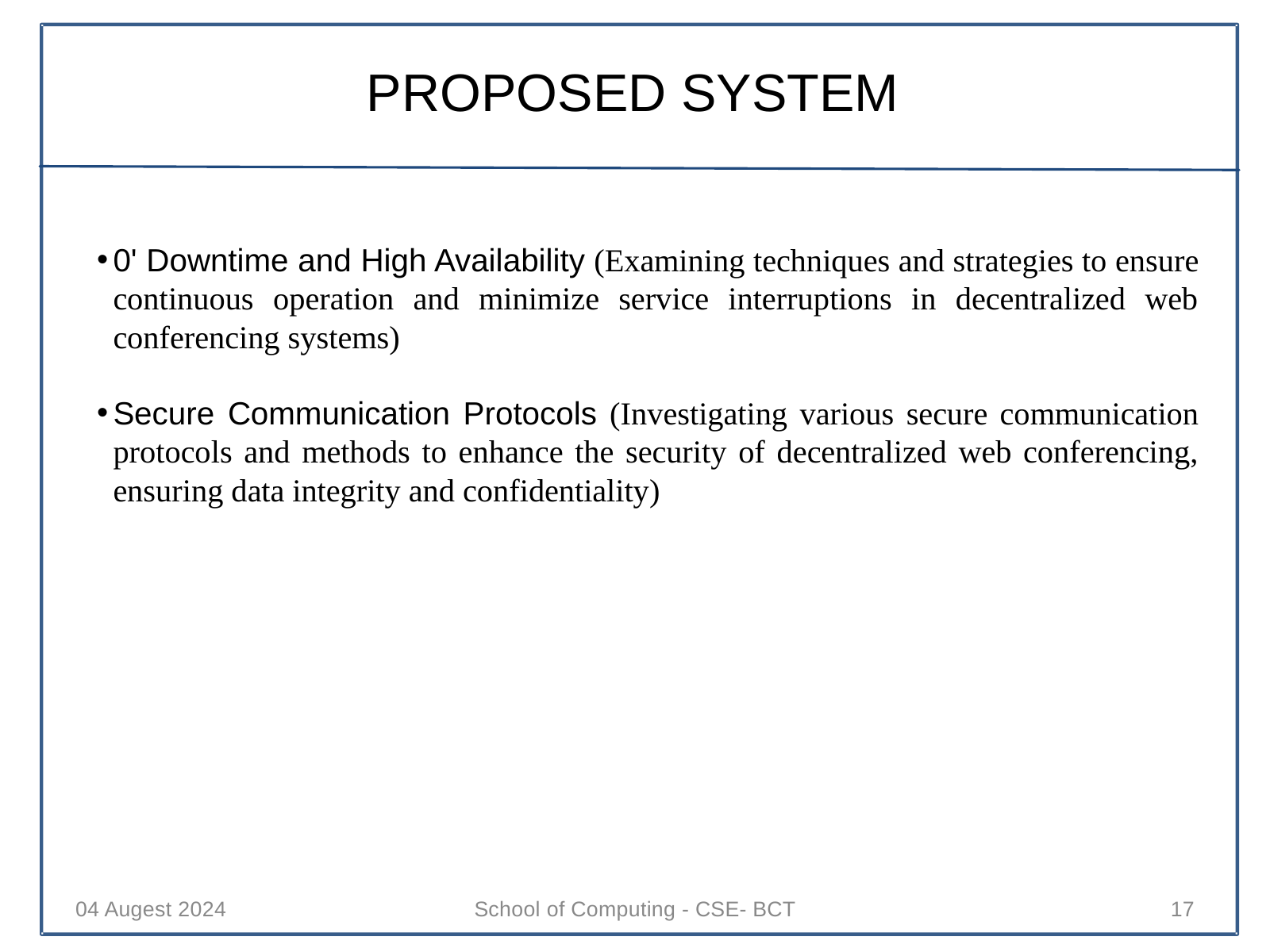

PROPOSED SYSTEM

0' Downtime and High Availability (Examining techniques and strategies to ensure continuous operation and minimize service interruptions in decentralized web conferencing systems)

Secure Communication Protocols (Investigating various secure communication protocols and methods to enhance the security of decentralized web conferencing, ensuring data integrity and confidentiality)
04 Augest 2024
School of Computing - CSE- BCT
17